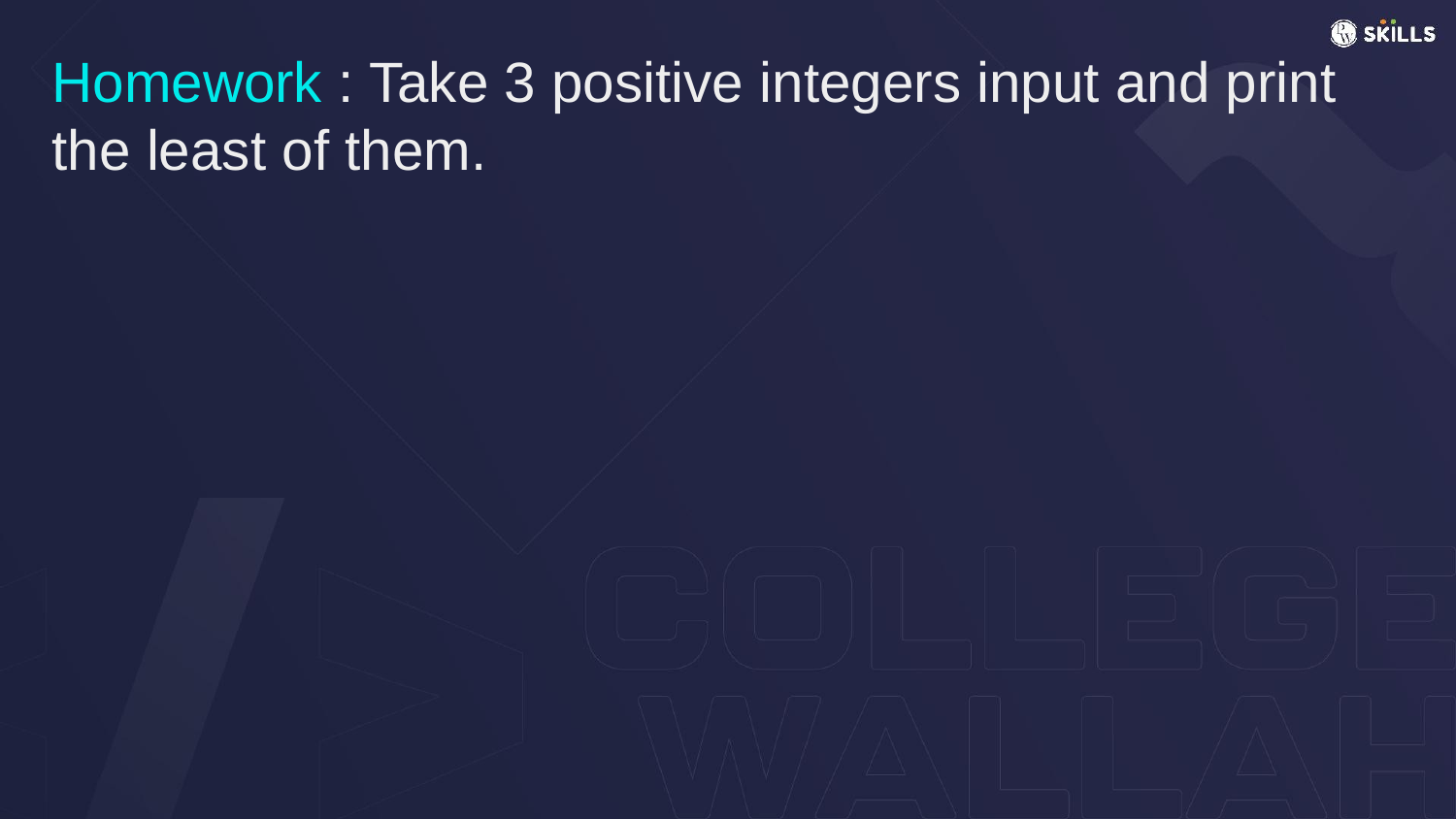

# Homework : Take 3 positive integers input and print the least of them.